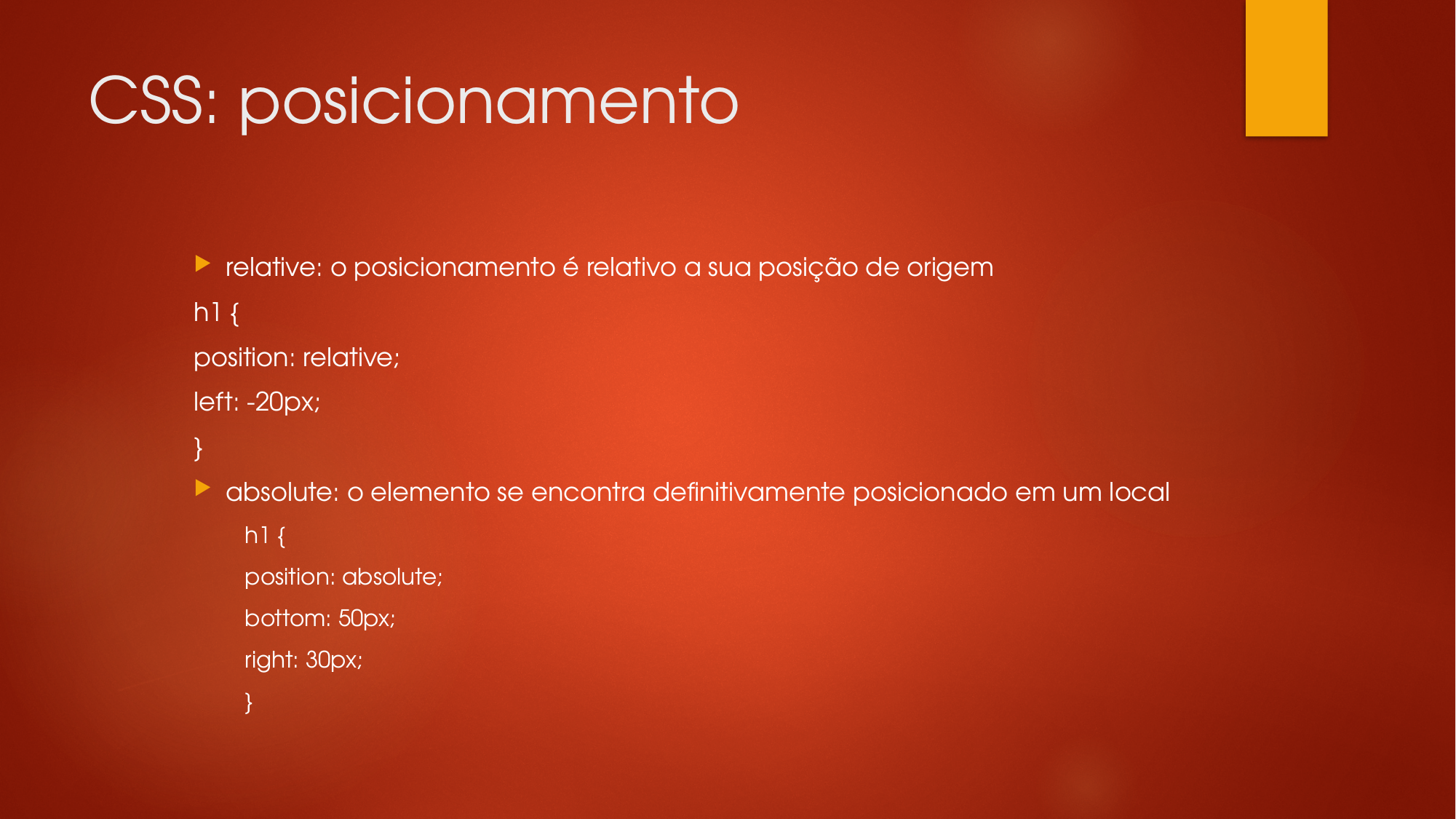

# CSS: posicionamento
relative: o posicionamento é relativo a sua posição de origem
	h1 {
		position: relative;
		left: -20px;
	}
absolute: o elemento se encontra definitivamente posicionado em um local
h1 {
	position: absolute;
	bottom: 50px;
	right: 30px;
}